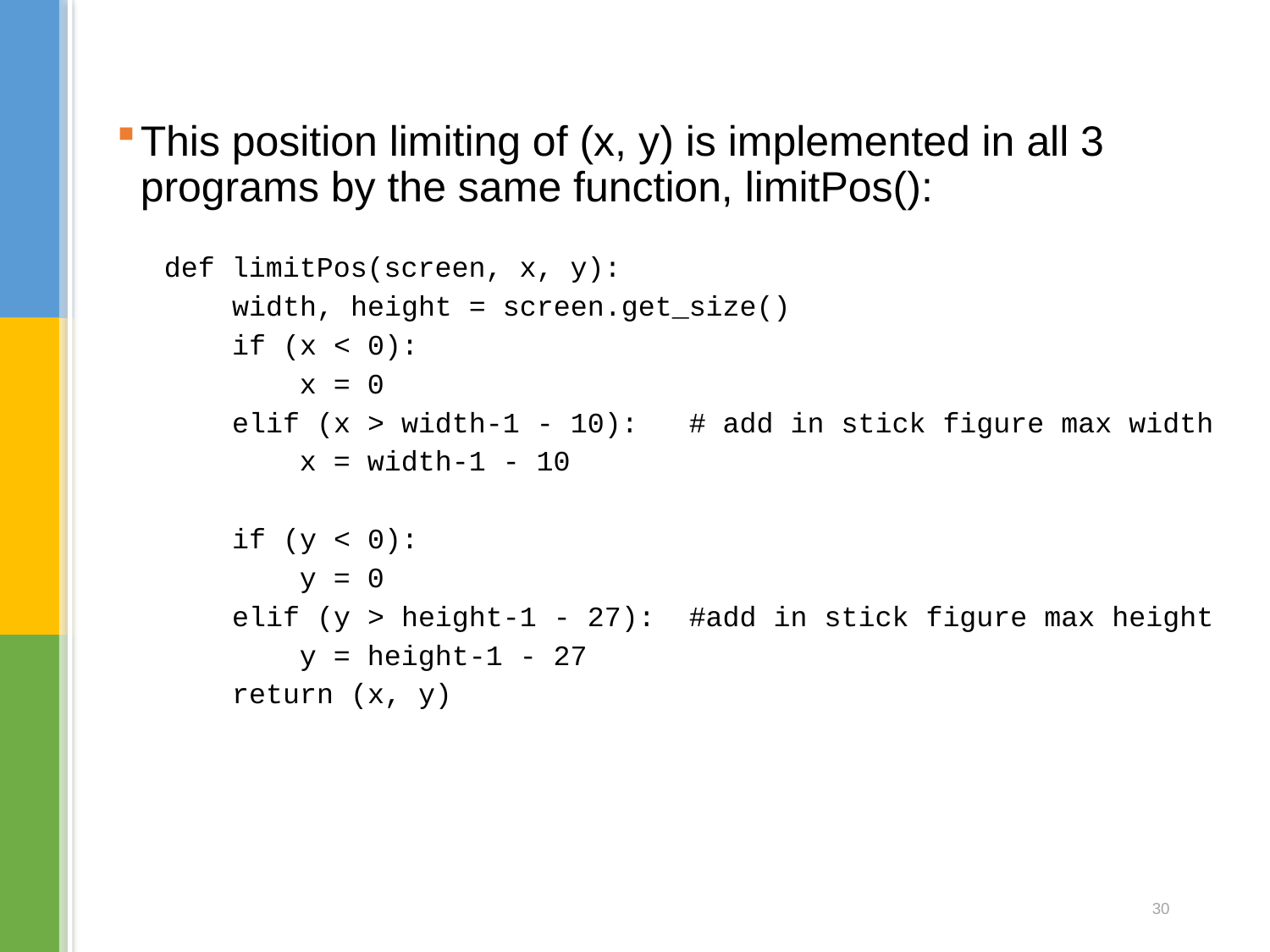

This position limiting of (x, y) is implemented in all 3 programs by the same function, limitPos():

def limitPos(screen, x, y):
    width, height = screen.get_size()
    if (x < 0):
        x = 0
    elif (x > width-1 - 10):   # add in stick figure max width
        x = width-1 - 10

    if (y < 0):
        y = 0
    elif (y > height-1 - 27):  #add in stick figure max height
        y = height-1 - 27
    return (x, y)

30